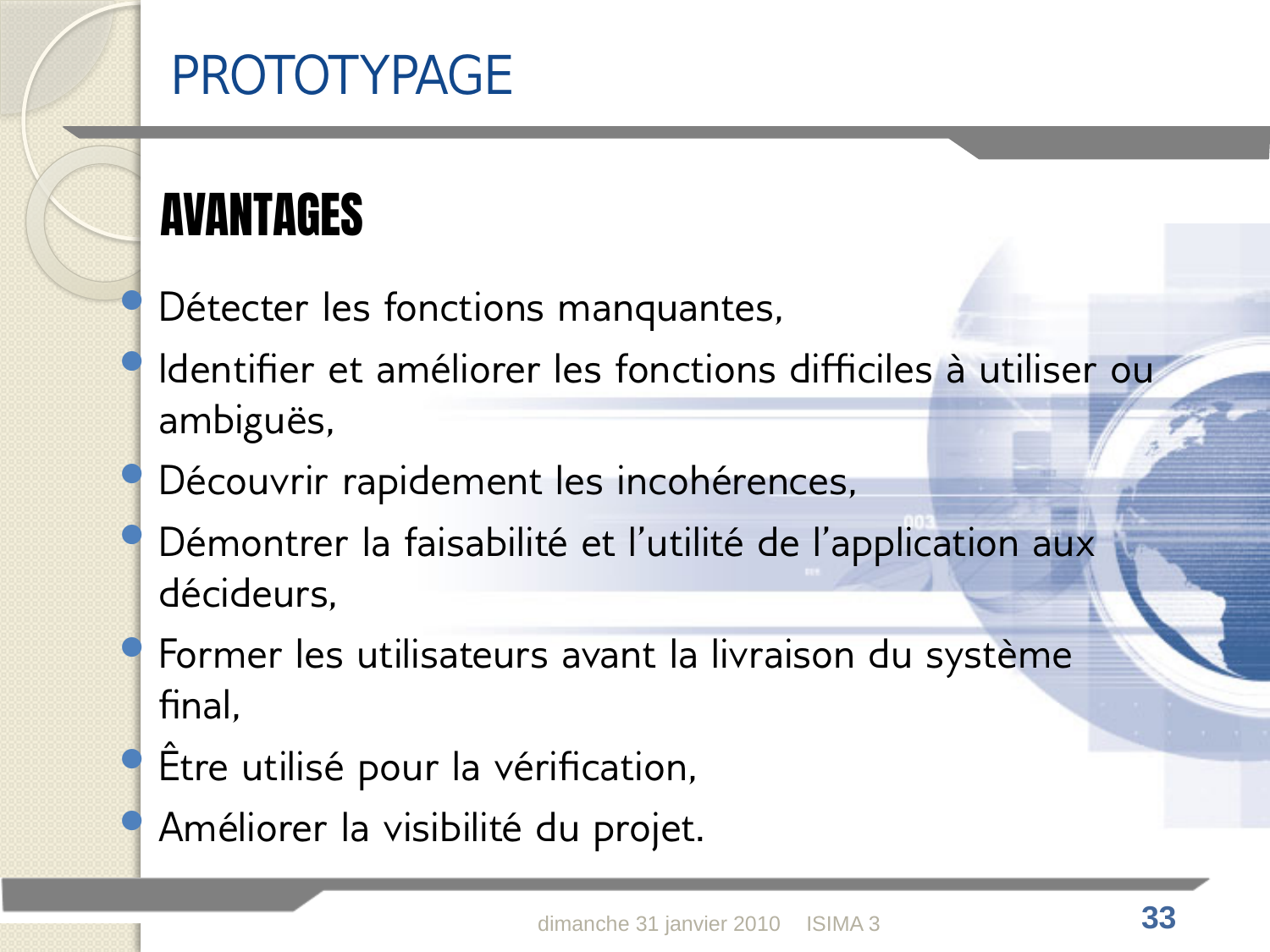

# PROTOTYPAGE
AVANTAGES
Détecter les fonctions manquantes,
Identifier et améliorer les fonctions difficiles à utiliser ou ambiguës,
Découvrir rapidement les incohérences,
Démontrer la faisabilité et l’utilité de l’application aux décideurs,
Former les utilisateurs avant la livraison du système final,
Être utilisé pour la vérification,
Améliorer la visibilité du projet.
dimanche 31 janvier 2010
ISIMA 3